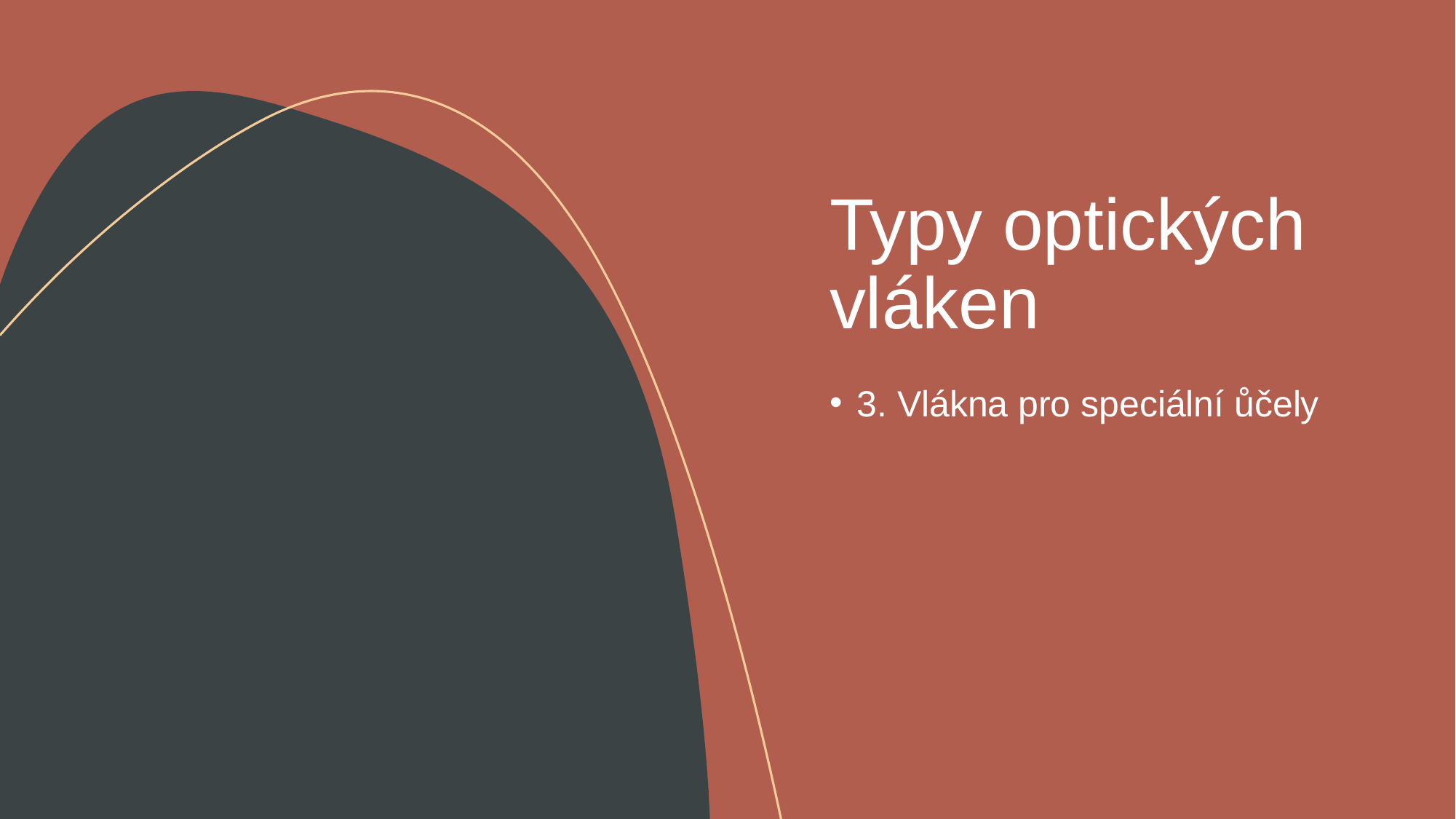

# Typy optických vláken
3. Vlákna pro speciální ůčely